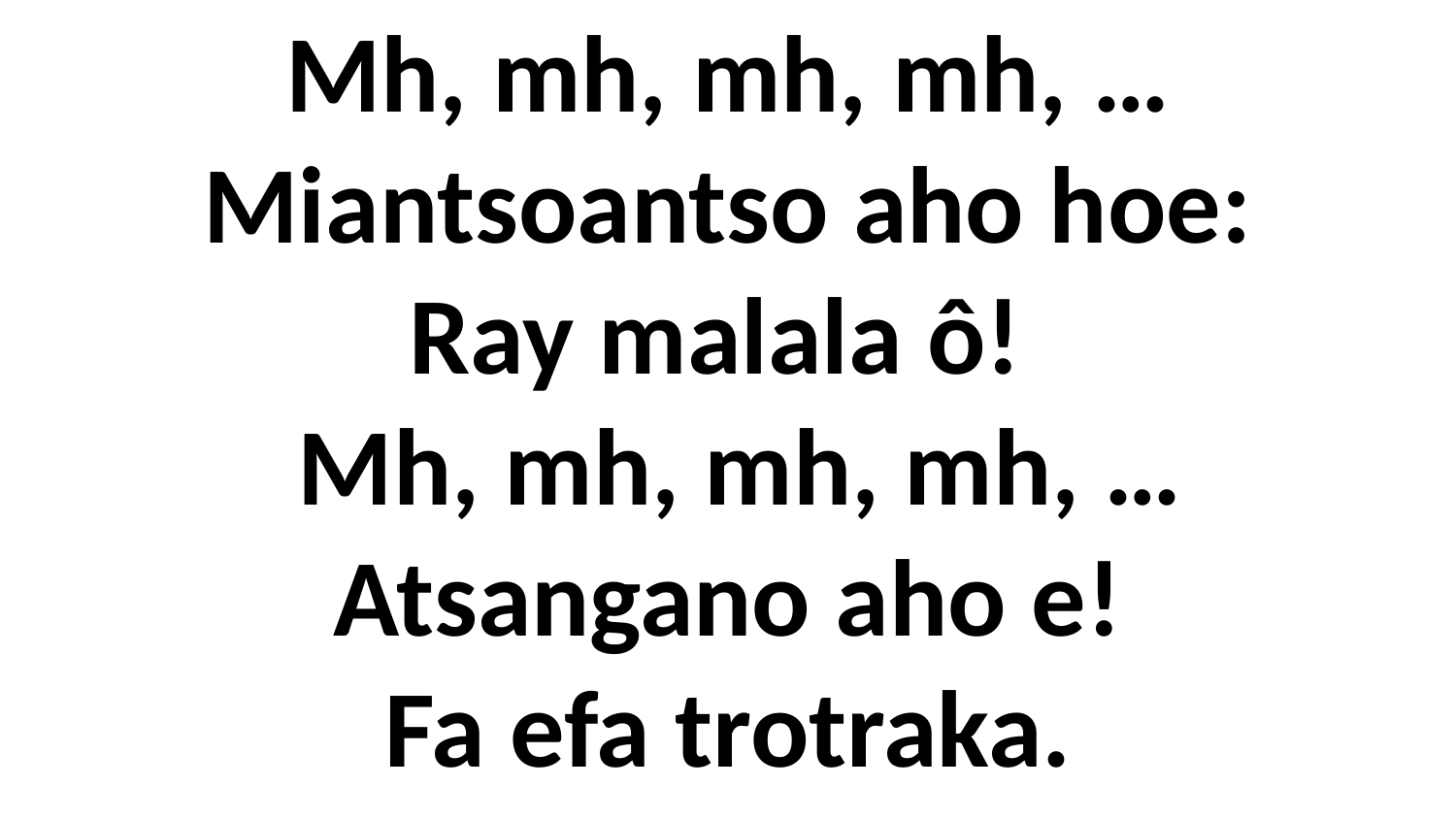

# Mh, mh, mh, mh, … Miantsoantso aho hoe: Ray malala ô! Mh, mh, mh, mh, … Atsangano aho e! Fa efa trotraka.